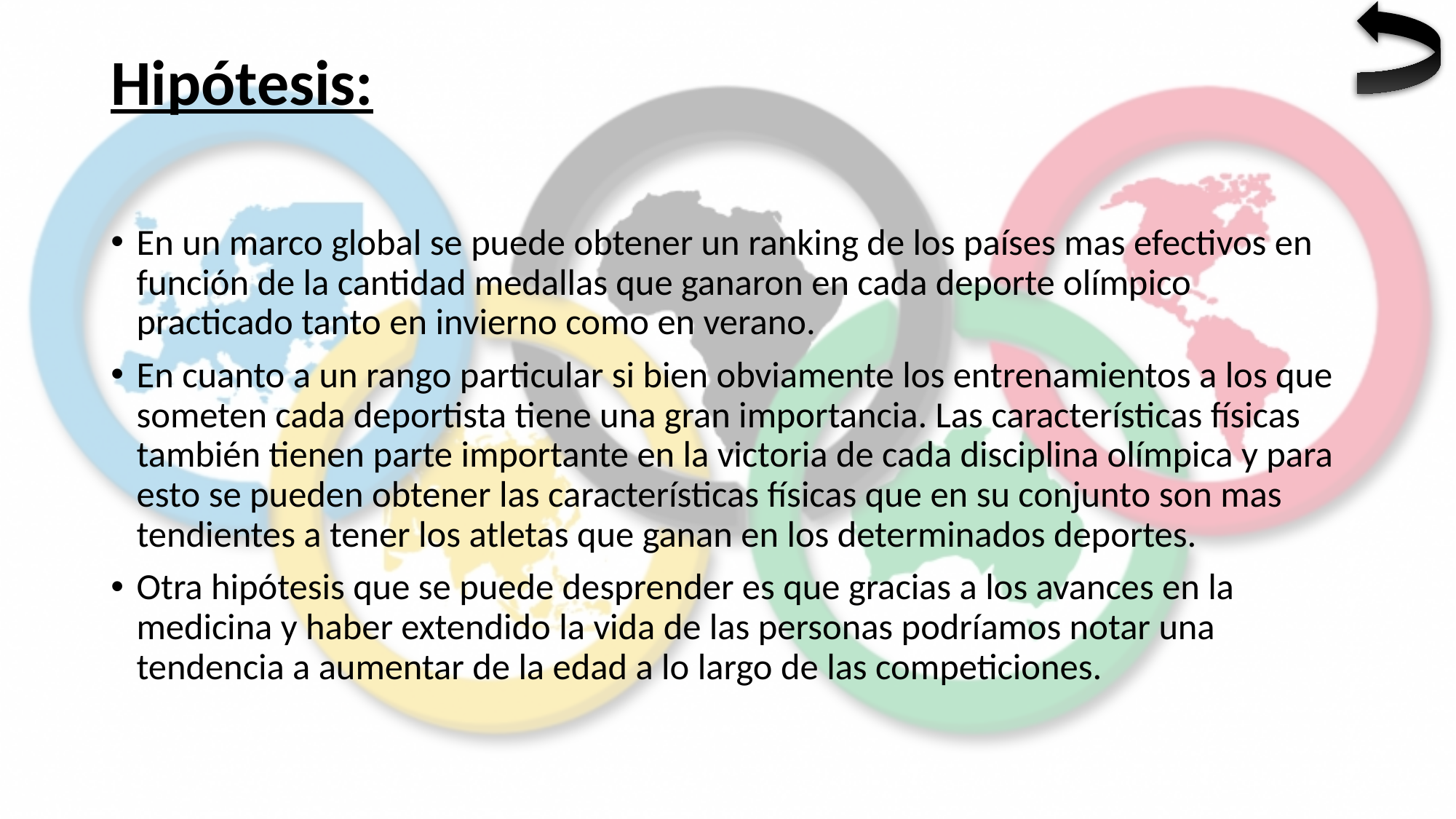

# Hipótesis:
En un marco global se puede obtener un ranking de los países mas efectivos en función de la cantidad medallas que ganaron en cada deporte olímpico practicado tanto en invierno como en verano.
En cuanto a un rango particular si bien obviamente los entrenamientos a los que someten cada deportista tiene una gran importancia. Las características físicas también tienen parte importante en la victoria de cada disciplina olímpica y para esto se pueden obtener las características físicas que en su conjunto son mas tendientes a tener los atletas que ganan en los determinados deportes.
Otra hipótesis que se puede desprender es que gracias a los avances en la medicina y haber extendido la vida de las personas podríamos notar una tendencia a aumentar de la edad a lo largo de las competiciones.